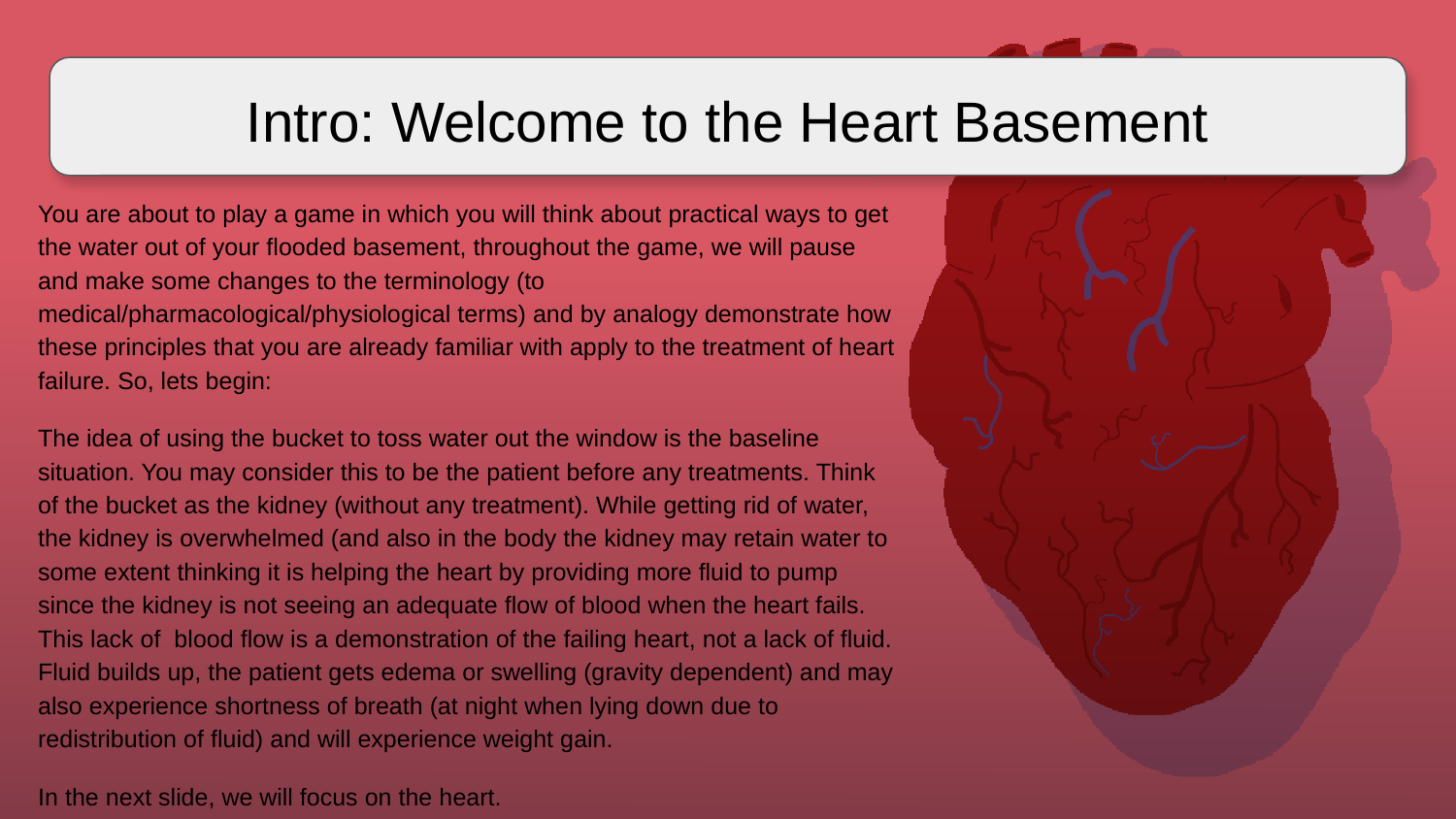

# Intro: Welcome to the Heart Basement
You are about to play a game in which you will think about practical ways to get the water out of your flooded basement, throughout the game, we will pause and make some changes to the terminology (to medical/pharmacological/physiological terms) and by analogy demonstrate how these principles that you are already familiar with apply to the treatment of heart failure. So, lets begin:
The idea of using the bucket to toss water out the window is the baseline situation. You may consider this to be the patient before any treatments. Think of the bucket as the kidney (without any treatment). While getting rid of water, the kidney is overwhelmed (and also in the body the kidney may retain water to some extent thinking it is helping the heart by providing more fluid to pump since the kidney is not seeing an adequate flow of blood when the heart fails. This lack of  blood flow is a demonstration of the failing heart, not a lack of fluid. Fluid builds up, the patient gets edema or swelling (gravity dependent) and may also experience shortness of breath (at night when lying down due to redistribution of fluid) and will experience weight gain.
In the next slide, we will focus on the heart.